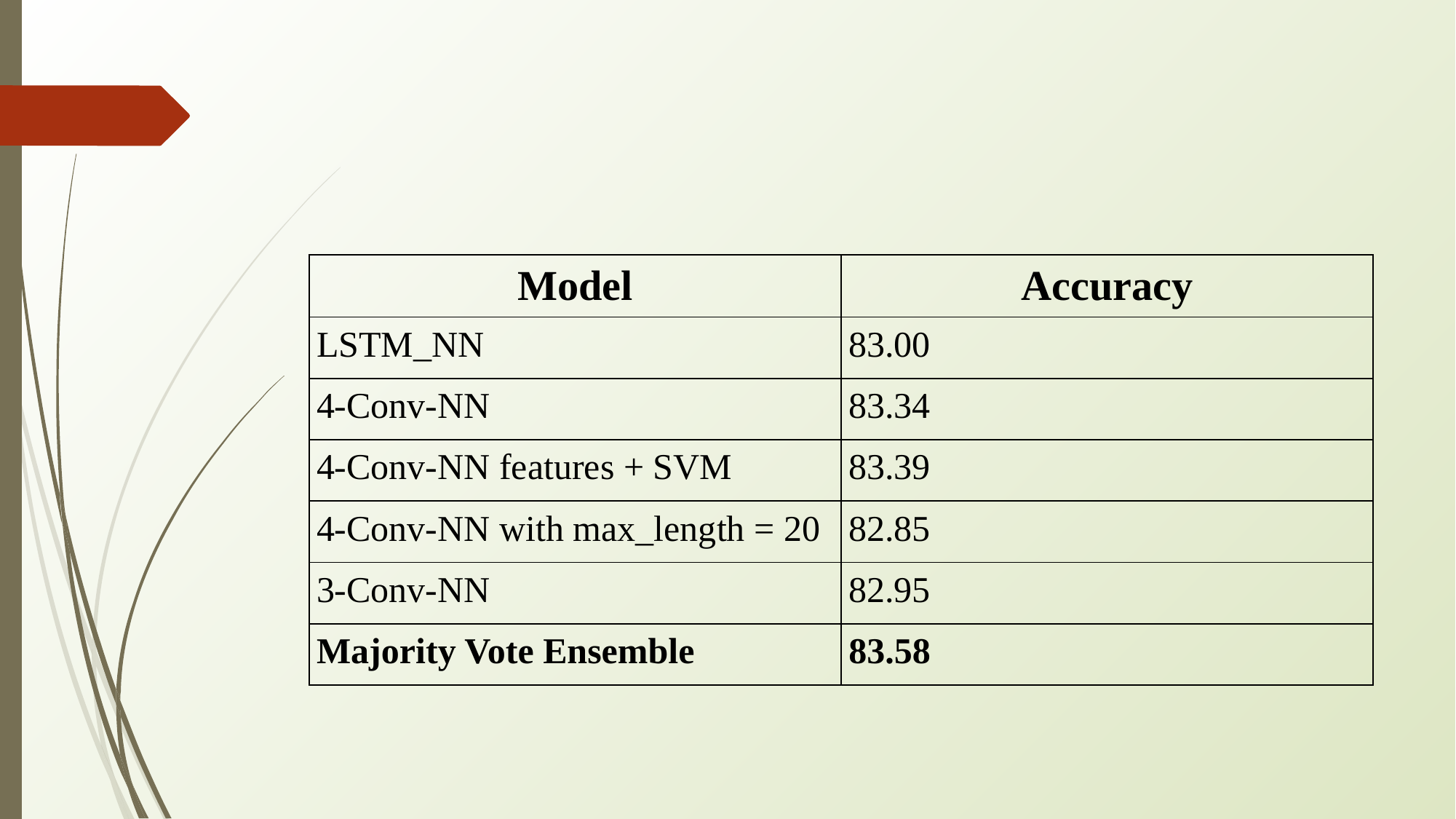

#
| Model | Accuracy |
| --- | --- |
| LSTM\_NN | 83.00 |
| 4-Conv-NN | 83.34 |
| 4-Conv-NN features + SVM | 83.39 |
| 4-Conv-NN with max\_length = 20 | 82.85 |
| 3-Conv-NN | 82.95 |
| Majority Vote Ensemble | 83.58 |